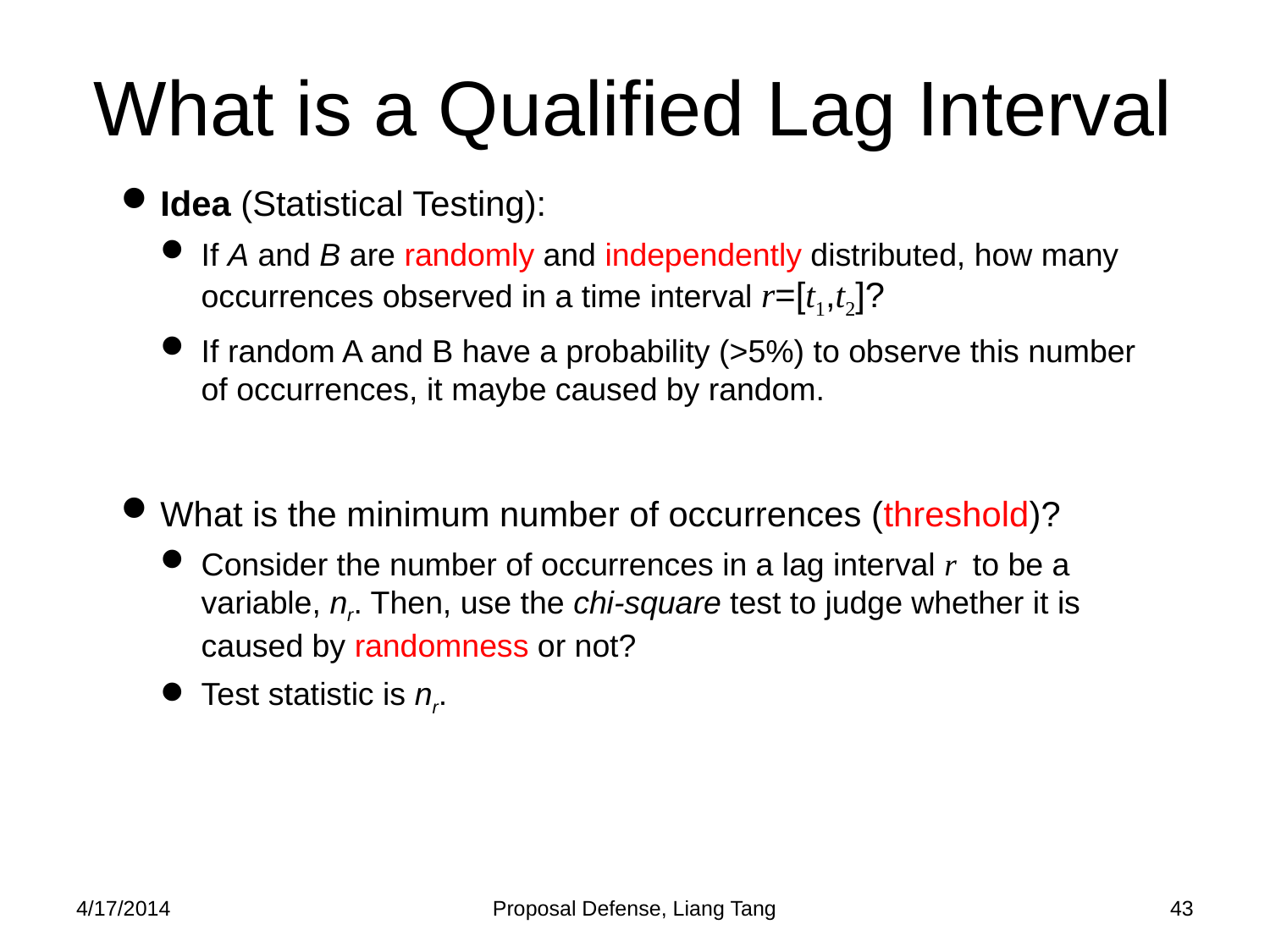

# What is a Qualified Lag Interval
Idea (Statistical Testing):
If A and B are randomly and independently distributed, how many occurrences observed in a time interval r=[t1,t2]?
If random A and B have a probability (>5%) to observe this number of occurrences, it maybe caused by random.

What is the minimum number of occurrences (threshold)?
Consider the number of occurrences in a lag interval r  to be a variable, nr. Then, use the chi-square test to judge whether it is caused by randomness or not?
Test statistic is nr.

4/17/2014
Proposal Defense, Liang Tang
43